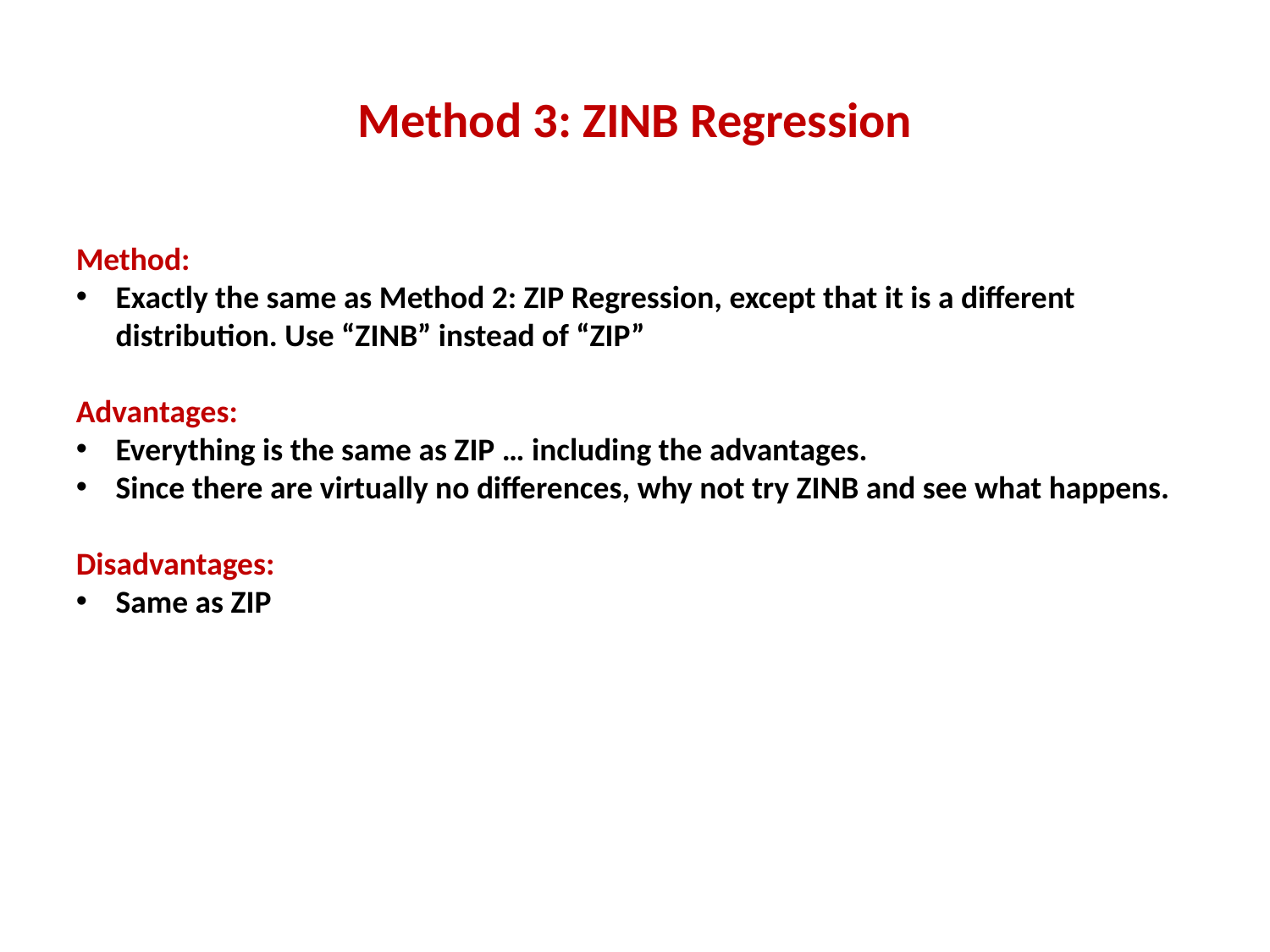

# Method 3: ZINB Regression
Method:
Exactly the same as Method 2: ZIP Regression, except that it is a different distribution. Use “ZINB” instead of “ZIP”

Advantages:
Everything is the same as ZIP … including the advantages.
Since there are virtually no differences, why not try ZINB and see what happens.

Disadvantages:
Same as ZIP